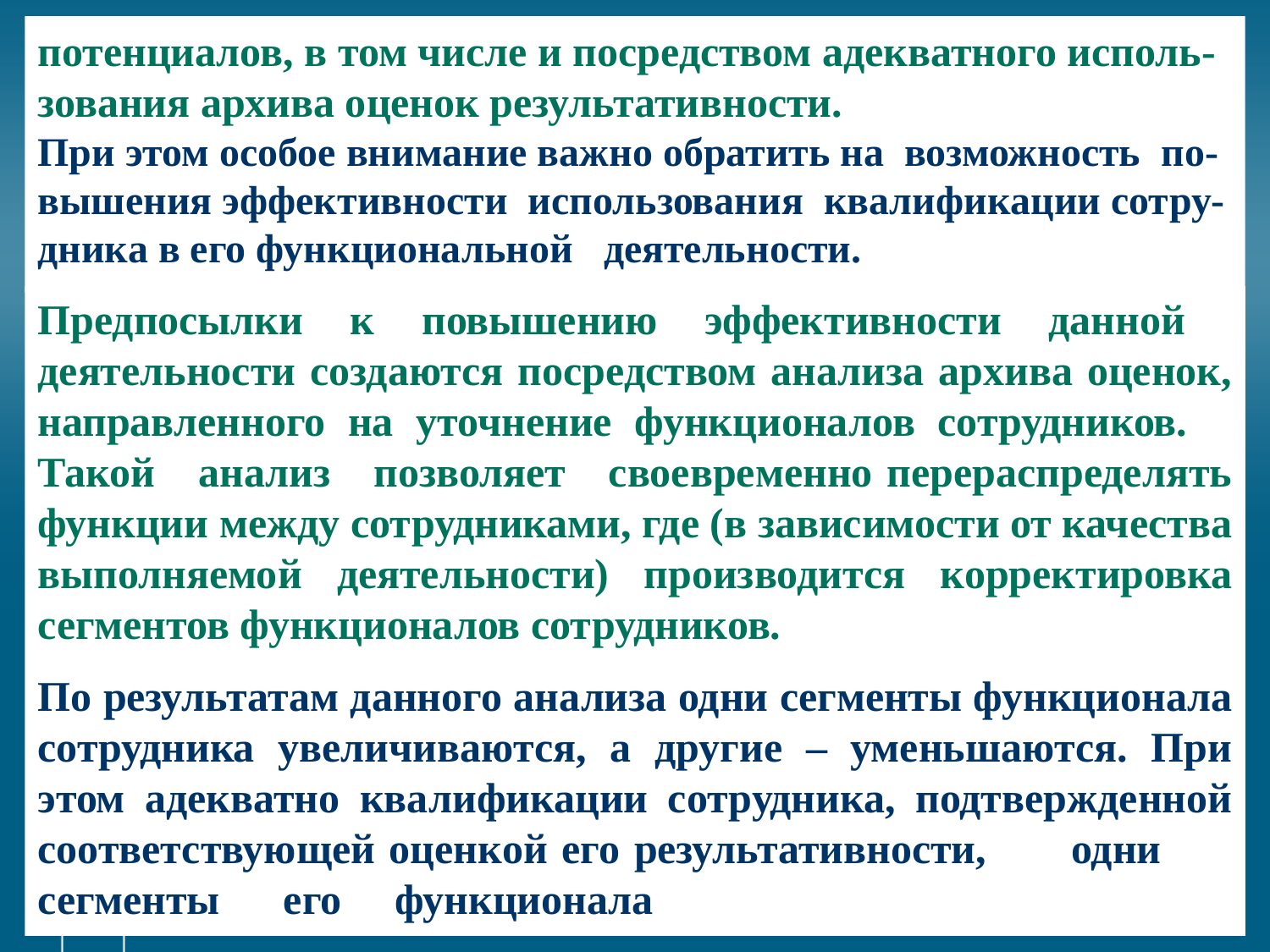

# потенциалов, в том числе и посредством адекватного исполь-зования архива оценок результативности. При этом особое внимание важно обратить на  возможность  по-вышения эффективности  использования  квалификации сотру-дника в его функциональной   деятельности.
Предпосылки к повышению эффективности данной  деятельности создаются посредством анализа архива оценок, направленного на уточнение функционалов сотрудников.   Такой   анализ   позволяет   своевременно перераспределять функции между сотрудниками, где (в зависимости от качества выполняемой деятельности) производится корректировка сегментов функционалов сотрудников.
По результатам данного анализа одни сегменты функционала сотрудника увеличиваются, а другие – уменьшаются. При этом адекватно квалификации сотрудника, подтвержденной соответствующей оценкой его результативности,      одни      сегменты      его     функционала
-